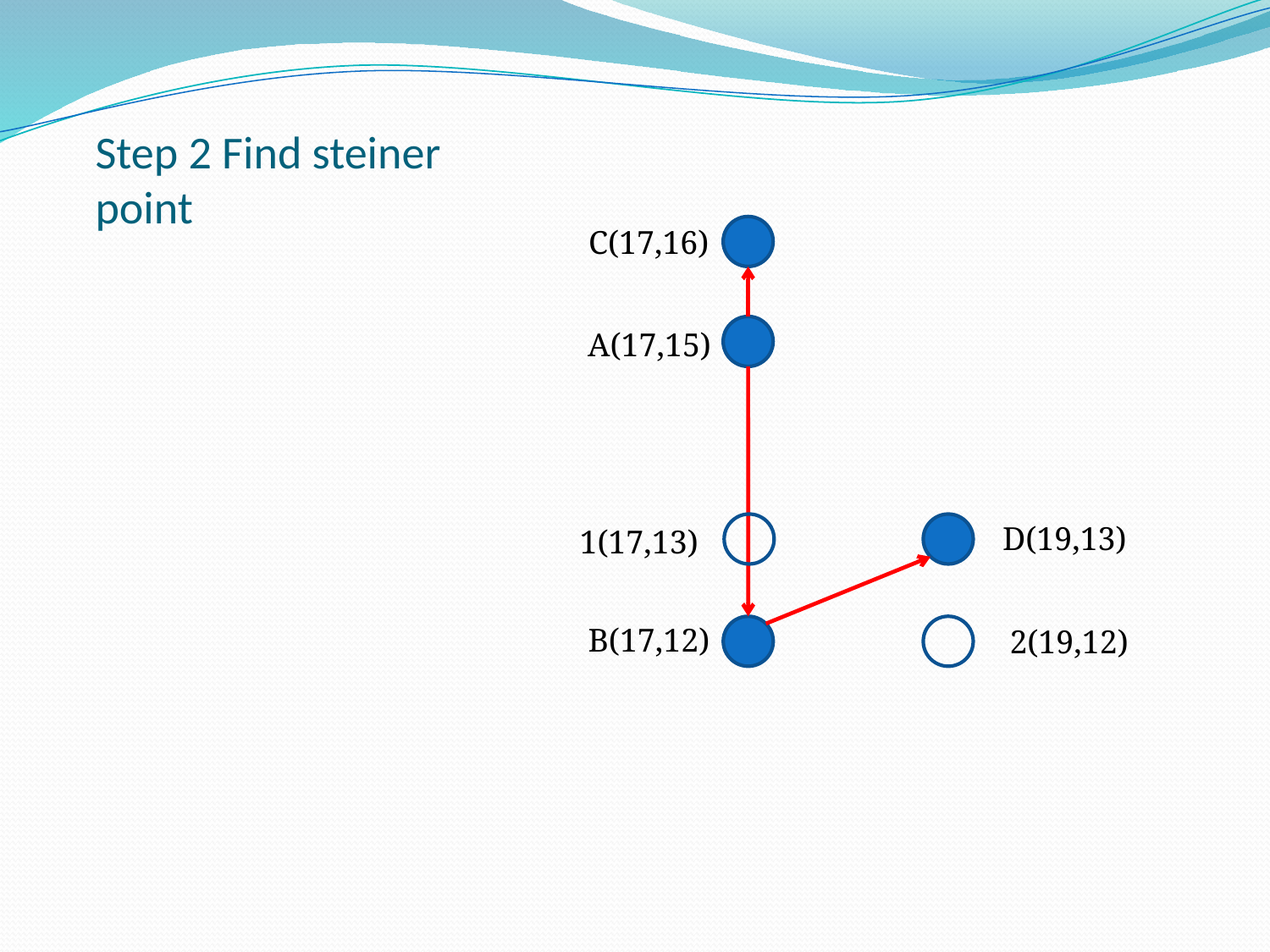

# Step 2 Find steiner point
C(17,16)

A(17,15)
D(19,13)
B(17,12)

1(17,13)
2(19,12)